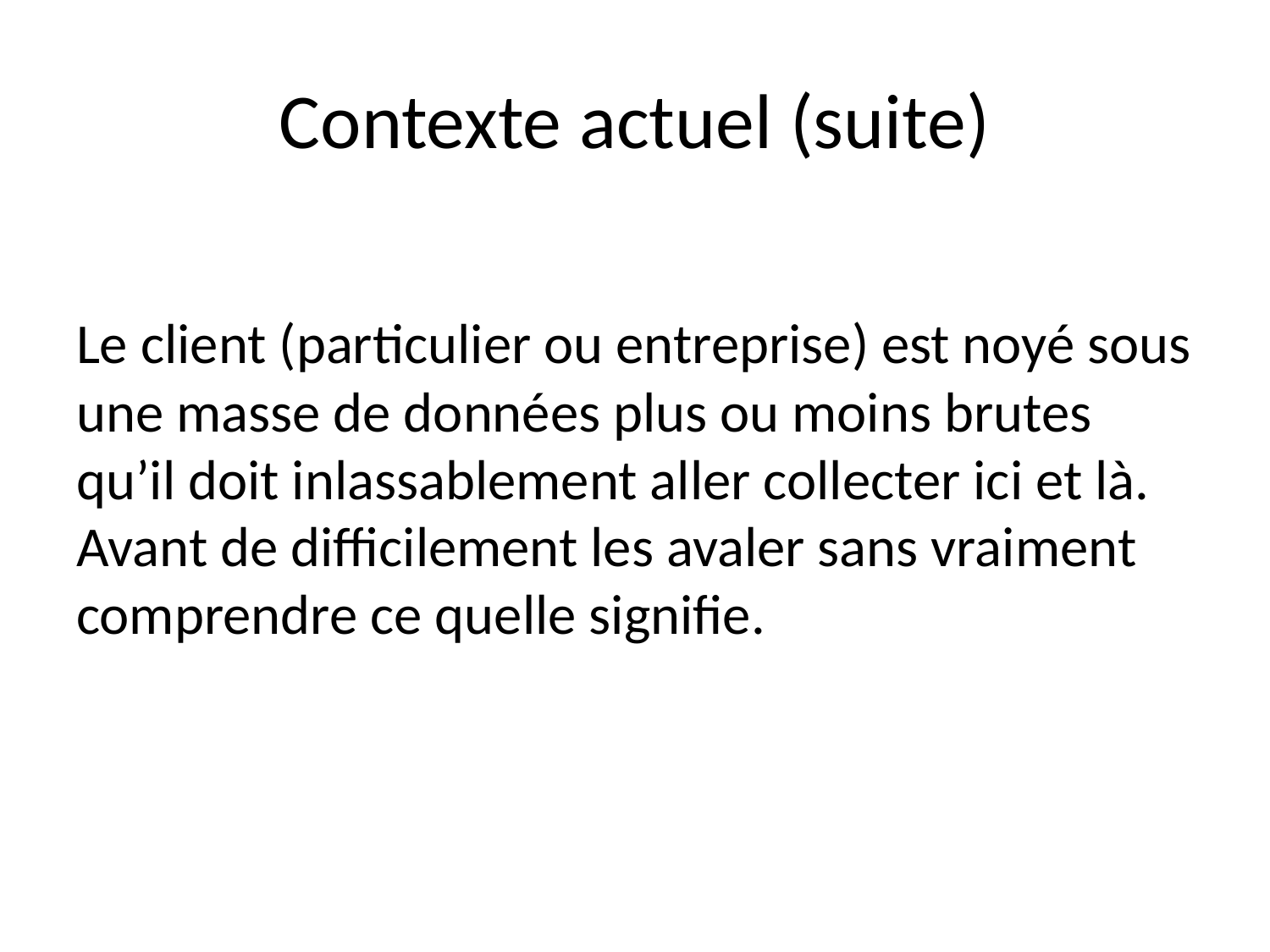

# Contexte actuel (suite)

Le client (particulier ou entreprise) est noyé sous une masse de données plus ou moins brutes qu’il doit inlassablement aller collecter ici et là. Avant de difficilement les avaler sans vraiment comprendre ce quelle signifie.